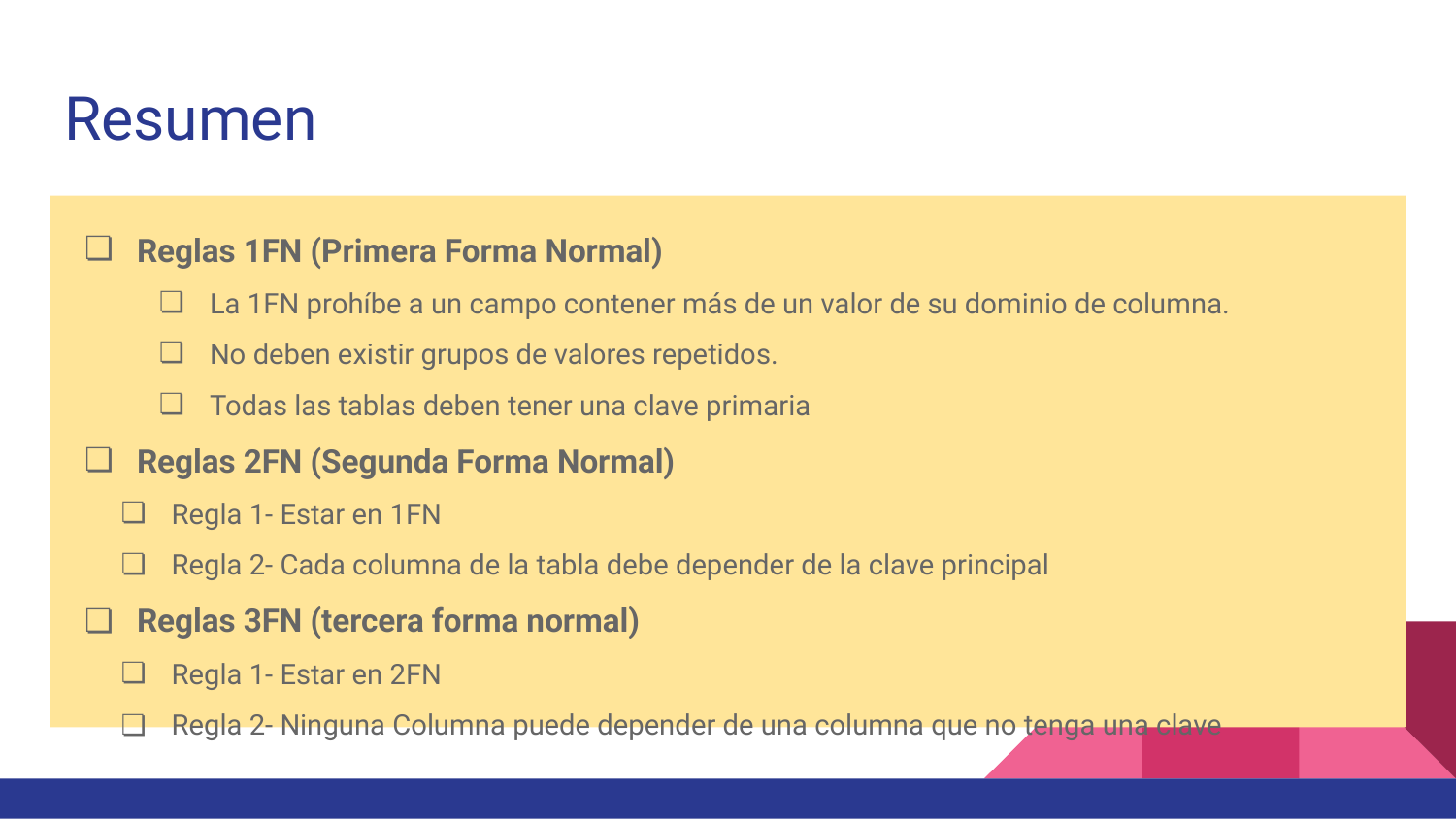

# Resumen
Reglas 1FN (Primera Forma Normal)
La 1FN prohíbe a un campo contener más de un valor de su dominio de columna.
No deben existir grupos de valores repetidos.
Todas las tablas deben tener una clave primaria
Reglas 2FN (Segunda Forma Normal)
Regla 1- Estar en 1FN
Regla 2- Cada columna de la tabla debe depender de la clave principal
Reglas 3FN (tercera forma normal)
Regla 1- Estar en 2FN
Regla 2- Ninguna Columna puede depender de una columna que no tenga una clave